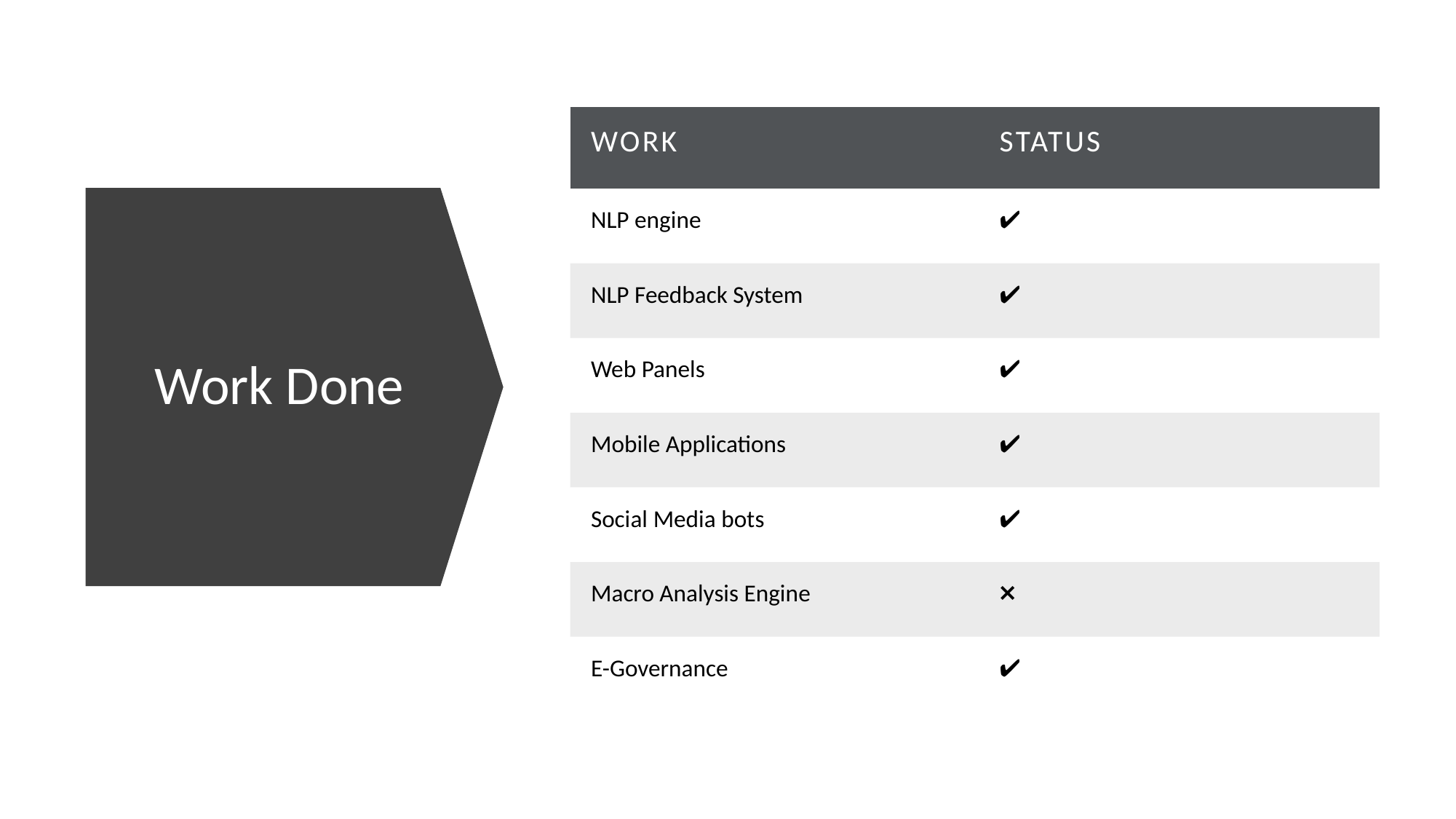

| Work | Status |
| --- | --- |
| NLP engine | ✔ |
| NLP Feedback System | ✔ |
| Web Panels | ✔ |
| Mobile Applications | ✔ |
| Social Media bots | ✔ |
| Macro Analysis Engine | ❌ |
| E-Governance | ✔ |

# Work Done